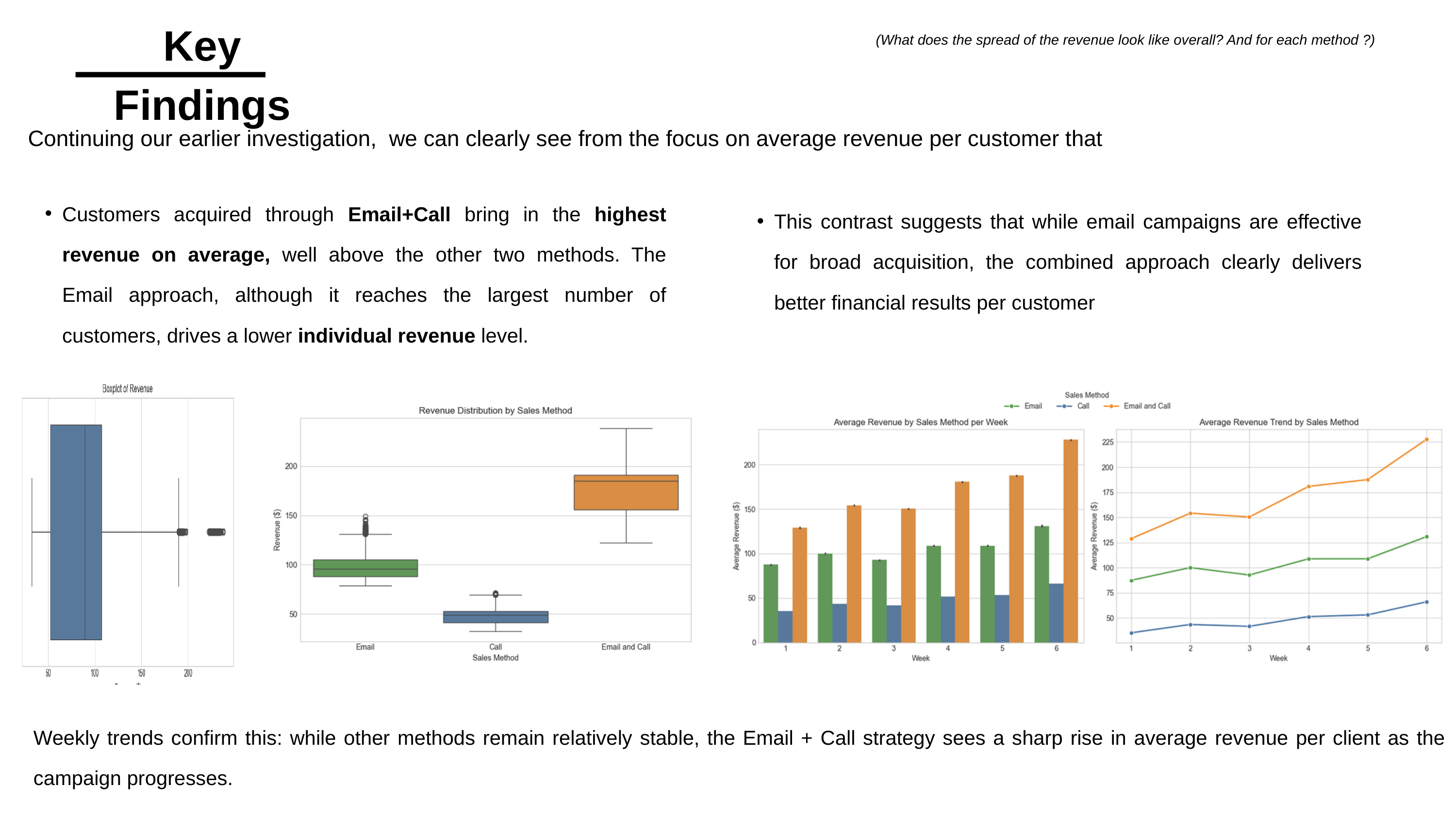

Key Findings
(What does the spread of the revenue look like overall? And for each method ?)

Continuing our earlier investigation,  we can clearly see from the focus on average revenue per customer that
Customers acquired through Email+Call bring in the highest revenue on average, well above the other two methods. The Email approach, although it reaches the largest number of customers, drives a lower individual revenue level.
This contrast suggests that while email campaigns are effective for broad acquisition, the combined approach clearly delivers better financial results per customer

Weekly trends confirm this: while other methods remain relatively stable, the Email + Call strategy sees a sharp rise in average revenue per client as the campaign progresses.